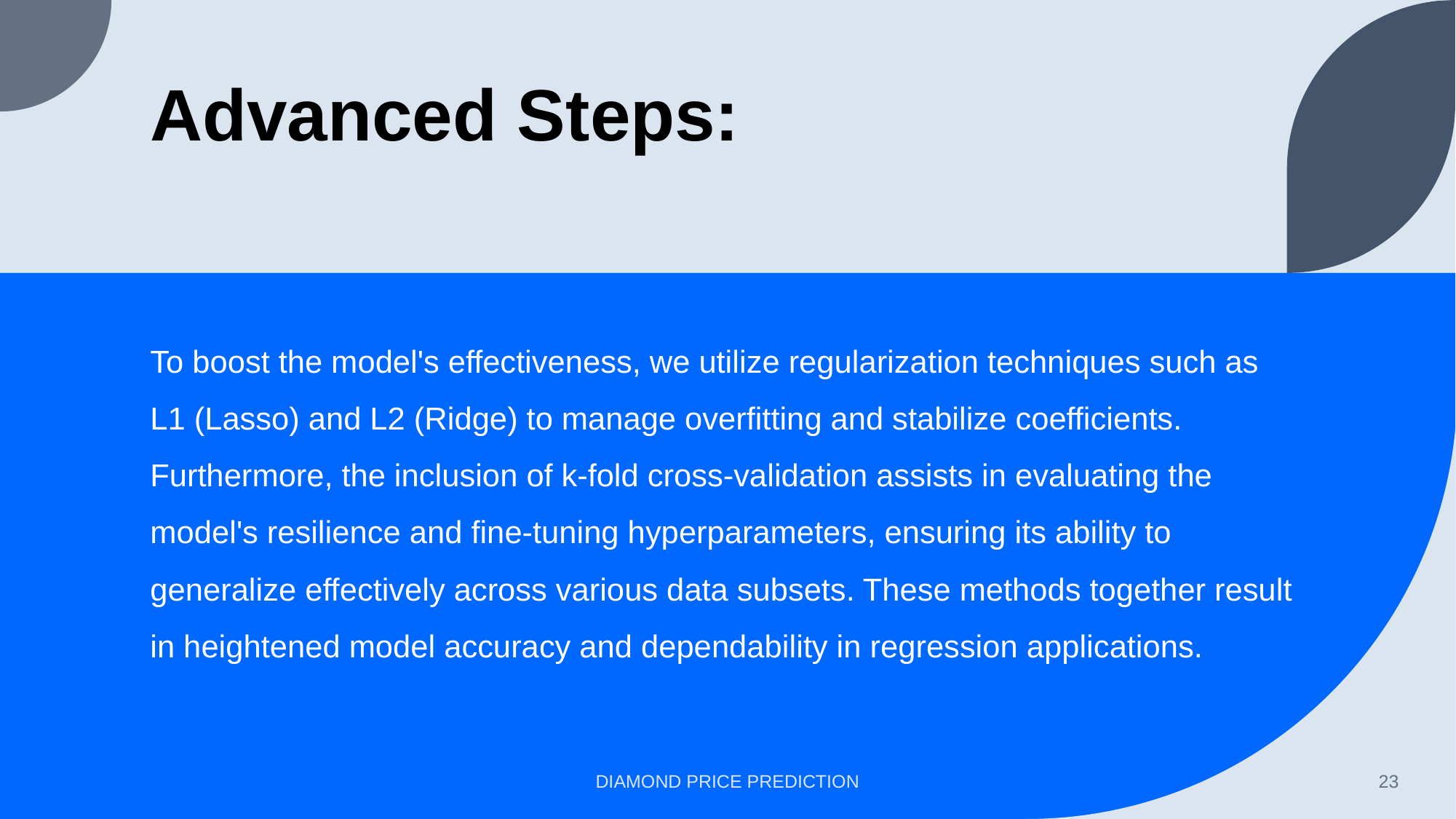

# Advanced Steps:
To boost the model's effectiveness, we utilize regularization techniques such as L1 (Lasso) and L2 (Ridge) to manage overfitting and stabilize coefficients. Furthermore, the inclusion of k-fold cross-validation assists in evaluating the model's resilience and fine-tuning hyperparameters, ensuring its ability to generalize effectively across various data subsets. These methods together result in heightened model accuracy and dependability in regression applications.
DIAMOND PRICE PREDICTION
23